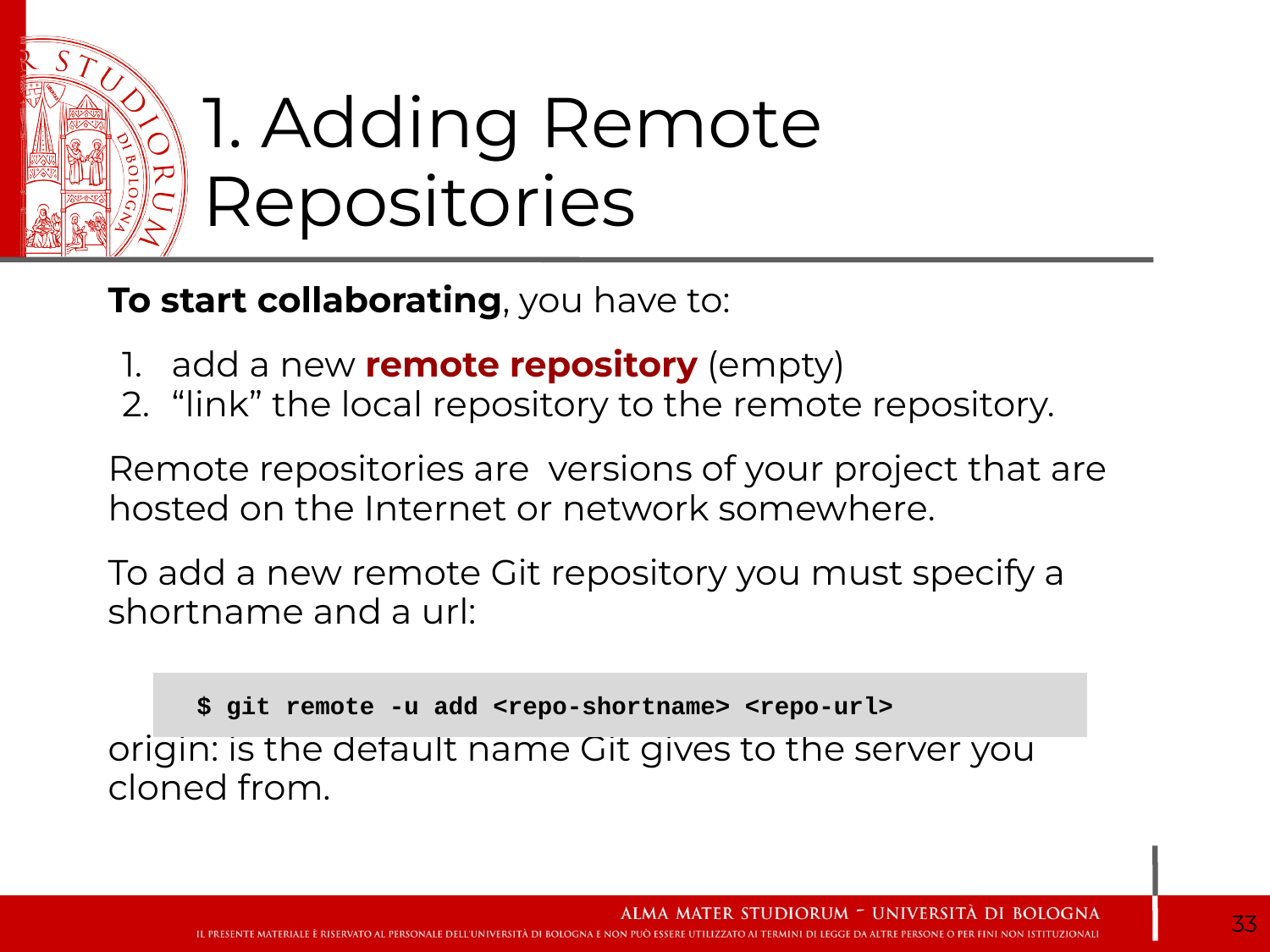

# 1. Adding Remote Repositories
To start collaborating, you have to:
add a new remote repository (empty)
“link” the local repository to the remote repository.
Remote repositories are  versions of your project that are hosted on the Internet or network somewhere.
To add a new remote Git repository you must specify a shortname and a url:

origin: is the default name Git gives to the server you cloned from.

  $ git remote -u add <repo-shortname> <repo-url>
33